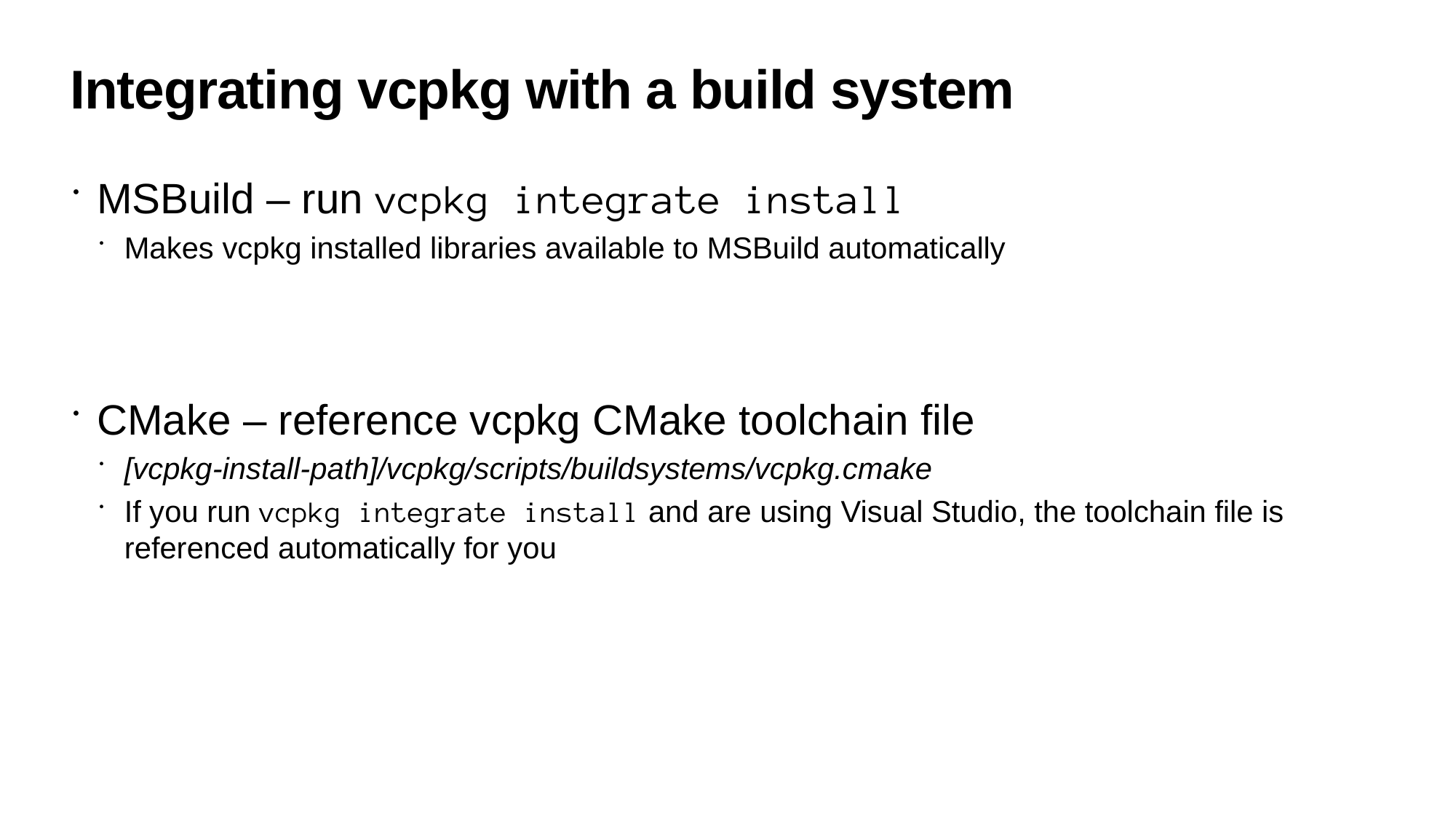

# Integrating vcpkg with a build system
MSBuild – run vcpkg integrate install
Makes vcpkg installed libraries available to MSBuild automatically

CMake – reference vcpkg CMake toolchain file
[vcpkg-install-path]/vcpkg/scripts/buildsystems/vcpkg.cmake
If you run vcpkg integrate install and are using Visual Studio, the toolchain file is referenced automatically for you